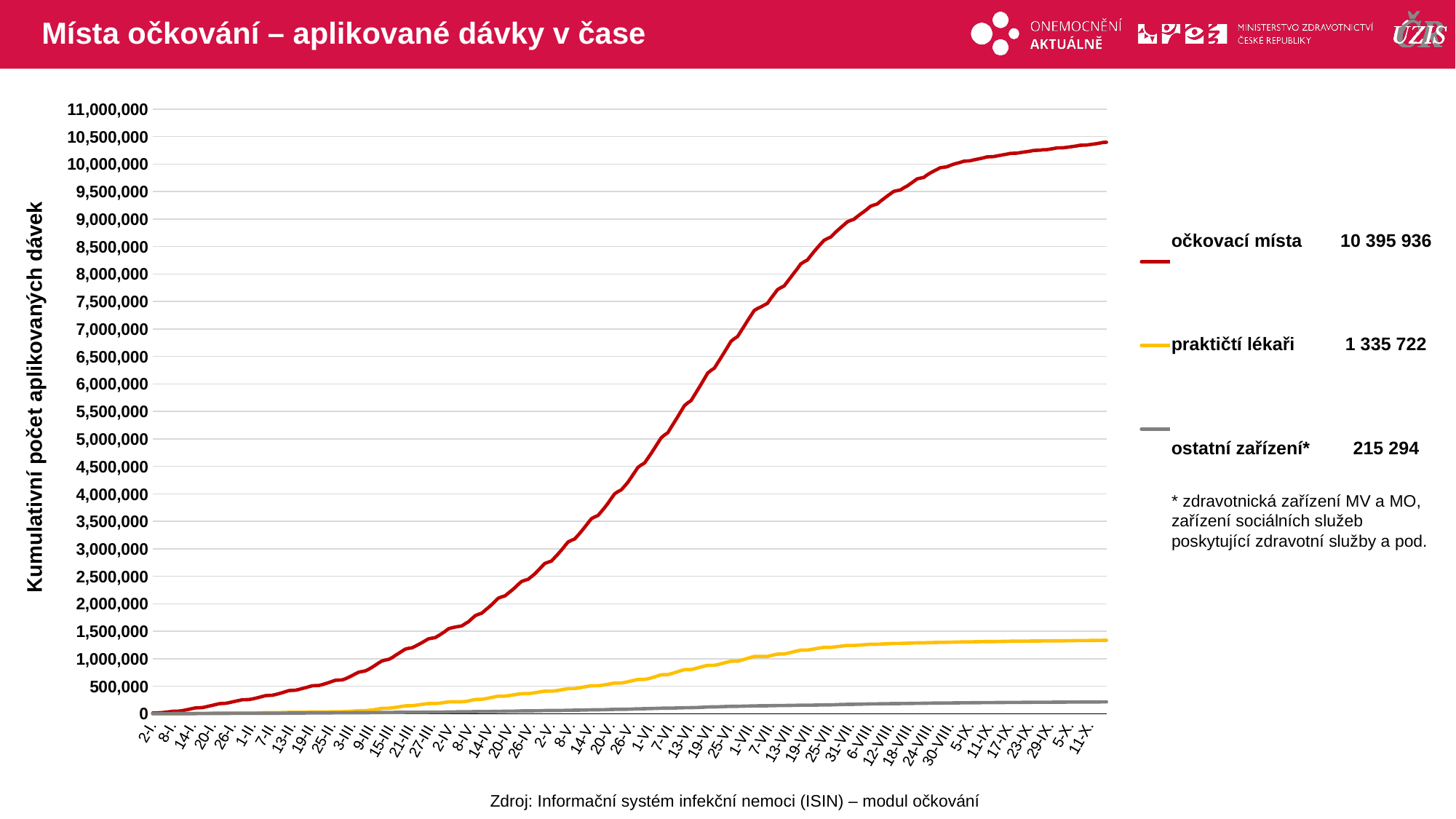

# Místa očkování – aplikované dávky v čase

### Chart

| Category | očkovací místa | praktičtí lékaři | ostatní zařízení |
|---|---|---|---|
| 2-I. | 13080.0 | 14.0 | 296.0 |
| 3-I. | 13913.0 | 15.0 | 379.0 |
| 4-I. | 17461.0 | 20.0 | 422.0 |
| 5-I. | 21887.0 | 22.0 | 500.0 |
| 6-I. | 27642.0 | 56.0 | 544.0 |
| 7-I. | 35296.0 | 308.0 | 608.0 |
| 8-I. | 44256.0 | 1165.0 | 790.0 |
| 9-I. | 46030.0 | 1340.0 | 865.0 |
| 10-I. | 47757.0 | 1340.0 | 902.0 |
| 11-I. | 57159.0 | 1705.0 | 970.0 |
| 12-I. | 69583.0 | 2309.0 | 1349.0 |
| 13-I. | 81804.0 | 3079.0 | 1861.0 |
| 14-I. | 94838.0 | 4560.0 | 2548.0 |
| 15-I. | 106845.0 | 6076.0 | 3004.0 |
| 16-I. | 109436.0 | 6509.0 | 3365.0 |
| 17-I. | 112409.0 | 6780.0 | 3365.0 |
| 18-I. | 125381.0 | 7761.0 | 3703.0 |
| 19-I. | 139322.0 | 8677.0 | 4133.0 |
| 20-I. | 152820.0 | 10683.0 | 4923.0 |
| 21-I. | 167894.0 | 12153.0 | 5727.0 |
| 22-I. | 182380.0 | 13212.0 | 6068.0 |
| 23-I. | 186487.0 | 13288.0 | 6068.0 |
| 24-I. | 189455.0 | 13419.0 | 6087.0 |
| 25-I. | 201628.0 | 13682.0 | 6246.0 |
| 26-I. | 215579.0 | 13962.0 | 6521.0 |
| 27-I. | 228663.0 | 14191.0 | 6750.0 |
| 28-I. | 241411.0 | 14411.0 | 6971.0 |
| 29-I. | 254712.0 | 14989.0 | 7172.0 |
| 30-I. | 256339.0 | 15085.0 | 7268.0 |
| 31-I. | 258182.0 | 15088.0 | 7311.0 |
| 1-II. | 269558.0 | 15473.0 | 7444.0 |
| 2-II. | 283049.0 | 16089.0 | 7682.0 |
| 3-II. | 297738.0 | 16604.0 | 7871.0 |
| 4-II. | 314296.0 | 17653.0 | 8104.0 |
| 5-II. | 329342.0 | 18501.0 | 8307.0 |
| 6-II. | 332531.0 | 18502.0 | 8307.0 |
| 7-II. | 335700.0 | 18665.0 | 8308.0 |
| 8-II. | 350126.0 | 19475.0 | 8518.0 |
| 9-II. | 365860.0 | 20318.0 | 8944.0 |
| 10-II. | 382878.0 | 21314.0 | 9632.0 |
| 11-II. | 402182.0 | 23583.0 | 10548.0 |
| 12-II. | 421039.0 | 25416.0 | 11295.0 |
| 13-II. | 425065.0 | 25867.0 | 11388.0 |
| 14-II. | 427412.0 | 25889.0 | 11388.0 |
| 15-II. | 442254.0 | 26519.0 | 11643.0 |
| 16-II. | 458365.0 | 27611.0 | 12202.0 |
| 17-II. | 473392.0 | 29577.0 | 13179.0 |
| 18-II. | 491326.0 | 31082.0 | 14079.0 |
| 19-II. | 508974.0 | 32156.0 | 14522.0 |
| 20-II. | 511884.0 | 32398.0 | 14528.0 |
| 21-II. | 513962.0 | 32431.0 | 14544.0 |
| 22-II. | 529149.0 | 32970.0 | 14942.0 |
| 23-II. | 547880.0 | 33801.0 | 15272.0 |
| 24-II. | 566914.0 | 34299.0 | 15622.0 |
| 25-II. | 588692.0 | 35490.0 | 16139.0 |
| 26-II. | 608602.0 | 36669.0 | 16531.0 |
| 27-II. | 611893.0 | 36919.0 | 16541.0 |
| 28-II. | 614702.0 | 36992.0 | 16542.0 |
| 1-III. | 635598.0 | 38946.0 | 16661.0 |
| 2-III. | 663320.0 | 41584.0 | 17042.0 |
| 3-III. | 693749.0 | 45957.0 | 17563.0 |
| 4-III. | 726194.0 | 50781.0 | 18170.0 |
| 5-III. | 755555.0 | 55000.0 | 18780.0 |
| 6-III. | 767205.0 | 56297.0 | 18803.0 |
| 7-III. | 779053.0 | 56702.0 | 18899.0 |
| 8-III. | 808763.0 | 61147.0 | 19262.0 |
| 9-III. | 844116.0 | 68078.0 | 19600.0 |
| 10-III. | 882423.0 | 77332.0 | 20233.0 |
| 11-III. | 924250.0 | 87544.0 | 21333.0 |
| 12-III. | 960293.0 | 97733.0 | 22310.0 |
| 13-III. | 976021.0 | 99909.0 | 22744.0 |
| 14-III. | 988694.0 | 100325.0 | 22884.0 |
| 15-III. | 1018629.0 | 106816.0 | 23579.0 |
| 16-III. | 1059019.0 | 115115.0 | 24250.0 |
| 17-III. | 1097317.0 | 124098.0 | 24898.0 |
| 18-III. | 1137036.0 | 133910.0 | 25695.0 |
| 19-III. | 1175361.0 | 142945.0 | 26363.0 |
| 20-III. | 1189729.0 | 145290.0 | 26775.0 |
| 21-III. | 1198256.0 | 145635.0 | 26834.0 |
| 22-III. | 1227856.0 | 152945.0 | 26924.0 |
| 23-III. | 1259107.0 | 161492.0 | 27054.0 |
| 24-III. | 1292439.0 | 170211.0 | 27531.0 |
| 25-III. | 1327683.0 | 178280.0 | 28335.0 |
| 26-III. | 1362812.0 | 184293.0 | 29443.0 |
| 27-III. | 1374684.0 | 185368.0 | 29741.0 |
| 28-III. | 1384157.0 | 185497.0 | 29798.0 |
| 29-III. | 1419438.0 | 189926.0 | 29872.0 |
| 30-III. | 1458233.0 | 197767.0 | 30069.0 |
| 31-III. | 1499124.0 | 206468.0 | 30571.0 |
| 1-IV. | 1545723.0 | 215489.0 | 32541.0 |
| 2-IV. | 1562817.0 | 216974.0 | 33618.0 |
| 3-IV. | 1576112.0 | 217402.0 | 34395.0 |
| 4-IV. | 1587329.0 | 217416.0 | 34547.0 |
| 5-IV. | 1596764.0 | 217514.0 | 34552.0 |
| 6-IV. | 1636259.0 | 222731.0 | 35138.0 |
| 7-IV. | 1671639.0 | 232420.0 | 35623.0 |
| 8-IV. | 1726175.0 | 245687.0 | 37439.0 |
| 9-IV. | 1781165.0 | 258677.0 | 39087.0 |
| 10-IV. | 1808507.0 | 261509.0 | 39620.0 |
| 11-IV. | 1827729.0 | 261987.0 | 39681.0 |
| 12-IV. | 1880331.0 | 272163.0 | 40200.0 |
| 13-IV. | 1930648.0 | 283826.0 | 40416.0 |
| 14-IV. | 1983689.0 | 296226.0 | 41071.0 |
| 15-IV. | 2043196.0 | 309179.0 | 42047.0 |
| 16-IV. | 2102032.0 | 319354.0 | 43246.0 |
| 17-IV. | 2125840.0 | 320050.0 | 44411.0 |
| 18-IV. | 2143145.0 | 320237.0 | 44856.0 |
| 19-IV. | 2193150.0 | 328231.0 | 46262.0 |
| 20-IV. | 2241294.0 | 337555.0 | 47151.0 |
| 21-IV. | 2293294.0 | 347133.0 | 47587.0 |
| 22-IV. | 2353032.0 | 357442.0 | 49323.0 |
| 23-IV. | 2405634.0 | 364977.0 | 50911.0 |
| 24-IV. | 2427201.0 | 365720.0 | 51627.0 |
| 25-IV. | 2445555.0 | 365928.0 | 51700.0 |
| 26-IV. | 2494827.0 | 372925.0 | 51990.0 |
| 27-IV. | 2545466.0 | 381980.0 | 52501.0 |
| 28-IV. | 2606149.0 | 392013.0 | 53016.0 |
| 29-IV. | 2672588.0 | 403074.0 | 55286.0 |
| 30-IV. | 2734433.0 | 410045.0 | 57117.0 |
| 1-V. | 2756272.0 | 410545.0 | 57378.0 |
| 2-V. | 2777008.0 | 410693.0 | 57605.0 |
| 3-V. | 2842191.0 | 416197.0 | 58054.0 |
| 4-V. | 2906851.0 | 424374.0 | 58412.0 |
| 5-V. | 2976182.0 | 434971.0 | 58995.0 |
| 6-V. | 3050932.0 | 447145.0 | 61132.0 |
| 7-V. | 3124432.0 | 456696.0 | 63468.0 |
| 8-V. | 3154012.0 | 457497.0 | 64072.0 |
| 9-V. | 3178988.0 | 457800.0 | 64138.0 |
| 10-V. | 3247184.0 | 466991.0 | 64972.0 |
| 11-V. | 3318064.0 | 478338.0 | 65754.0 |
| 12-V. | 3392962.0 | 489418.0 | 67048.0 |
| 13-V. | 3471159.0 | 500420.0 | 69458.0 |
| 14-V. | 3547367.0 | 508731.0 | 70963.0 |
| 15-V. | 3579936.0 | 509561.0 | 71524.0 |
| 16-V. | 3606350.0 | 509756.0 | 71886.0 |
| 17-V. | 3676595.0 | 516691.0 | 72980.0 |
| 18-V. | 3749816.0 | 526181.0 | 74157.0 |
| 19-V. | 3829357.0 | 536192.0 | 75901.0 |
| 20-V. | 3916234.0 | 547968.0 | 77981.0 |
| 21-V. | 3999820.0 | 557720.0 | 79631.0 |
| 22-V. | 4041456.0 | 558905.0 | 80104.0 |
| 23-V. | 4071983.0 | 559157.0 | 80627.0 |
| 24-V. | 4140349.0 | 569236.0 | 81577.0 |
| 25-V. | 4211998.0 | 582281.0 | 82668.0 |
| 26-V. | 4300082.0 | 595918.0 | 84236.0 |
| 27-V. | 4389065.0 | 610667.0 | 86999.0 |
| 28-V. | 4480467.0 | 622923.0 | 89392.0 |
| 29-V. | 4524398.0 | 624174.0 | 90287.0 |
| 30-V. | 4560211.0 | 624417.0 | 90964.0 |
| 31-V. | 4647941.0 | 635686.0 | 93320.0 |
| 1-VI. | 4736053.0 | 651843.0 | 94542.0 |
| 2-VI. | 4830076.0 | 670162.0 | 96492.0 |
| 3-VI. | 4924161.0 | 689655.0 | 98458.0 |
| 4-VI. | 5020217.0 | 708565.0 | 100613.0 |
| 5-VI. | 5070595.0 | 710648.0 | 100924.0 |
| 6-VI. | 5111720.0 | 711128.0 | 101235.0 |
| 7-VI. | 5210218.0 | 727400.0 | 102566.0 |
| 8-VI. | 5306217.0 | 746133.0 | 103633.0 |
| 9-VI. | 5404410.0 | 765849.0 | 105612.0 |
| 10-VI. | 5504949.0 | 785128.0 | 107540.0 |
| 11-VI. | 5605199.0 | 801976.0 | 109001.0 |
| 12-VI. | 5655389.0 | 803719.0 | 109668.0 |
| 13-VI. | 5696752.0 | 803900.0 | 110412.0 |
| 14-VI. | 5794974.0 | 818666.0 | 112378.0 |
| 15-VI. | 5891839.0 | 834868.0 | 113998.0 |
| 16-VI. | 5991597.0 | 851074.0 | 116339.0 |
| 17-VI. | 6093271.0 | 866322.0 | 119547.0 |
| 18-VI. | 6197308.0 | 879436.0 | 123095.0 |
| 19-VI. | 6246475.0 | 880487.0 | 123791.0 |
| 20-VI. | 6286600.0 | 880786.0 | 124439.0 |
| 21-VI. | 6381765.0 | 893841.0 | 125742.0 |
| 22-VI. | 6478068.0 | 909186.0 | 127575.0 |
| 23-VI. | 6575028.0 | 924833.0 | 129924.0 |
| 24-VI. | 6674305.0 | 941034.0 | 132368.0 |
| 25-VI. | 6773948.0 | 955233.0 | 133839.0 |
| 26-VI. | 6822133.0 | 957016.0 | 134416.0 |
| 27-VI. | 6861835.0 | 957311.0 | 134935.0 |
| 28-VI. | 6957892.0 | 972214.0 | 136202.0 |
| 29-VI. | 7052893.0 | 989755.0 | 137824.0 |
| 30-VI. | 7150696.0 | 1006990.0 | 139765.0 |
| 1-VII. | 7242966.0 | 1025007.0 | 141536.0 |
| 2-VII. | 7335582.0 | 1041610.0 | 143017.0 |
| 3-VII. | 7372369.0 | 1042764.0 | 143569.0 |
| 4-VII. | 7401063.0 | 1042837.0 | 144088.0 |
| 5-VII. | 7433189.0 | 1042982.0 | 144456.0 |
| 6-VII. | 7465532.0 | 1043301.0 | 144727.0 |
| 7-VII. | 7553758.0 | 1057056.0 | 146381.0 |
| 8-VII. | 7633090.0 | 1071951.0 | 147621.0 |
| 9-VII. | 7714393.0 | 1085206.0 | 148688.0 |
| 10-VII. | 7751235.0 | 1085729.0 | 149193.0 |
| 11-VII. | 7781505.0 | 1086251.0 | 149724.0 |
| 12-VII. | 7861827.0 | 1100156.0 | 150704.0 |
| 13-VII. | 7940458.0 | 1114942.0 | 151389.0 |
| 14-VII. | 8020389.0 | 1129215.0 | 152904.0 |
| 15-VII. | 8097394.0 | 1143827.0 | 154028.0 |
| 16-VII. | 8181611.0 | 1156697.0 | 154970.0 |
| 17-VII. | 8220779.0 | 1156985.0 | 155143.0 |
| 18-VII. | 8254064.0 | 1157359.0 | 155323.0 |
| 19-VII. | 8331955.0 | 1167225.0 | 156345.0 |
| 20-VII. | 8406380.0 | 1178369.0 | 157165.0 |
| 21-VII. | 8478340.0 | 1189040.0 | 158461.0 |
| 22-VII. | 8545355.0 | 1198778.0 | 159497.0 |
| 23-VII. | 8611004.0 | 1206671.0 | 160644.0 |
| 24-VII. | 8643974.0 | 1206936.0 | 161110.0 |
| 25-VII. | 8671077.0 | 1207010.0 | 161457.0 |
| 26-VII. | 8731997.0 | 1213565.0 | 163372.0 |
| 27-VII. | 8788363.0 | 1221283.0 | 165194.0 |
| 28-VII. | 8842191.0 | 1228544.0 | 167420.0 |
| 29-VII. | 8893591.0 | 1235605.0 | 168774.0 |
| 30-VII. | 8948180.0 | 1241132.0 | 171029.0 |
| 31-VII. | 8974366.0 | 1241350.0 | 171453.0 |
| 1-VIII. | 8995369.0 | 1241429.0 | 171861.0 |
| 2-VIII. | 9044239.0 | 1245511.0 | 172511.0 |
| 3-VIII. | 9090327.0 | 1250388.0 | 173945.0 |
| 4-VIII. | 9133771.0 | 1254865.0 | 175741.0 |
| 5-VIII. | 9180846.0 | 1259660.0 | 177176.0 |
| 6-VIII. | 9232486.0 | 1263517.0 | 178502.0 |
| 7-VIII. | 9254156.0 | 1263688.0 | 178918.0 |
| 8-VIII. | 9272379.0 | 1263732.0 | 179625.0 |
| 9-VIII. | 9323864.0 | 1266443.0 | 180779.0 |
| 10-VIII. | 9369026.0 | 1269704.0 | 181435.0 |
| 11-VIII. | 9416926.0 | 1272759.0 | 182642.0 |
| 12-VIII. | 9458765.0 | 1276000.0 | 183444.0 |
| 13-VIII. | 9503951.0 | 1278709.0 | 184254.0 |
| 14-VIII. | 9516292.0 | 1278795.0 | 184755.0 |
| 15-VIII. | 9528254.0 | 1278834.0 | 185051.0 |
| 16-VIII. | 9567499.0 | 1280753.0 | 185739.0 |
| 17-VIII. | 9599216.0 | 1283060.0 | 186331.0 |
| 18-VIII. | 9641805.0 | 1285343.0 | 187458.0 |
| 19-VIII. | 9683972.0 | 1287695.0 | 188371.0 |
| 20-VIII. | 9729489.0 | 1289885.0 | 189466.0 |
| 21-VIII. | 9743436.0 | 1290032.0 | 189886.0 |
| 22-VIII. | 9756324.0 | 1290050.0 | 190463.0 |
| 23-VIII. | 9800517.0 | 1291914.0 | 191566.0 |
| 24-VIII. | 9838620.0 | 1293579.0 | 192566.0 |
| 25-VIII. | 9870973.0 | 1295352.0 | 193385.0 |
| 26-VIII. | 9901276.0 | 1297081.0 | 194019.0 |
| 27-VIII. | 9932707.0 | 1298921.0 | 194709.0 |
| 28-VIII. | 9941388.0 | 1298942.0 | 195006.0 |
| 29-VIII. | 9949238.0 | 1298993.0 | 195385.0 |
| 30-VIII. | 9975175.0 | 1300910.0 | 196130.0 |
| 31-VIII. | 9996883.0 | 1302581.0 | 196646.0 |
| 1-IX. | 10013344.0 | 1303905.0 | 197326.0 |
| 2-IX. | 10029908.0 | 1305661.0 | 198252.0 |
| 3-IX. | 10050564.0 | 1307351.0 | 199025.0 |
| 4-IX. | 10055300.0 | 1307415.0 | 199172.0 |
| 5-IX. | 10059271.0 | 1307454.0 | 199479.0 |
| 6-IX. | 10074711.0 | 1308499.0 | 200186.0 |
| 7-IX. | 10086798.0 | 1309696.0 | 200791.0 |
| 8-IX. | 10099365.0 | 1310712.0 | 201348.0 |
| 9-IX. | 10112570.0 | 1312051.0 | 201880.0 |
| 10-IX. | 10129044.0 | 1313247.0 | 202397.0 |
| 11-IX. | 10132411.0 | 1313339.0 | 202629.0 |
| 12-IX. | 10134454.0 | 1313375.0 | 202824.0 |
| 13-IX. | 10146934.0 | 1314287.0 | 203562.0 |
| 14-IX. | 10158264.0 | 1315294.0 | 204089.0 |
| 15-IX. | 10168907.0 | 1316343.0 | 204704.0 |
| 16-IX. | 10179331.0 | 1317424.0 | 205079.0 |
| 17-IX. | 10192289.0 | 1318756.0 | 205679.0 |
| 18-IX. | 10195559.0 | 1318806.0 | 205842.0 |
| 19-IX. | 10197542.0 | 1318817.0 | 205946.0 |
| 20-IX. | 10207705.0 | 1319585.0 | 206387.0 |
| 21-IX. | 10217132.0 | 1320521.0 | 206849.0 |
| 22-IX. | 10224636.0 | 1321338.0 | 207346.0 |
| 23-IX. | 10234157.0 | 1322365.0 | 207681.0 |
| 24-IX. | 10246643.0 | 1323491.0 | 208098.0 |
| 25-IX. | 10249491.0 | 1323500.0 | 208206.0 |
| 26-IX. | 10251571.0 | 1323509.0 | 208240.0 |
| 27-IX. | 10260433.0 | 1324159.0 | 208607.0 |
| 28-IX. | 10261145.0 | 1324190.0 | 208645.0 |
| 29-IX. | 10270833.0 | 1324986.0 | 209162.0 |
| 30-IX. | 10281054.0 | 1326048.0 | 209831.0 |
| 1-X. | 10292283.0 | 1327015.0 | 210297.0 |
| 2-X. | 10294400.0 | 1327037.0 | 210475.0 |
| 3-X. | 10295595.0 | 1327041.0 | 210619.0 |
| 4-X. | 10303726.0 | 1327644.0 | 211217.0 |
| 5-X. | 10311520.0 | 1328414.0 | 211570.0 |
| 6-X. | 10320297.0 | 1329243.0 | 212083.0 |
| 7-X. | 10328640.0 | 1330230.0 | 212342.0 |
| 8-X. | 10340971.0 | 1331221.0 | 212841.0 |
| 9-X. | 10343772.0 | 1331249.0 | 212941.0 |
| 10-X. | 10345432.0 | 1331251.0 | 213000.0 |
| 11-X. | 10353277.0 | 1331954.0 | 213401.0 |
| 12-X. | 10361157.0 | 1332693.0 | 213842.0 |
| 13-X. | 10370394.0 | 1333668.0 | 214304.0 |
| 14-X. | 10380785.0 | 1334555.0 | 214676.0 |
| 15-X. | 10393211.0 | 1335495.0 | 215213.0 |
| 16-X. | 10395936.0 | 1335722.0 | 215294.0 |
| očkovací místa | 10 395 936 |
| --- | --- |
| praktičtí lékaři | 1 335 722 |
| ostatní zařízení\* | 215 294 |
Kumulativní počet aplikovaných dávek
* zdravotnická zařízení MV a MO, zařízení sociálních služeb poskytující zdravotní služby a pod.
Zdroj: Informační systém infekční nemoci (ISIN) – modul očkování